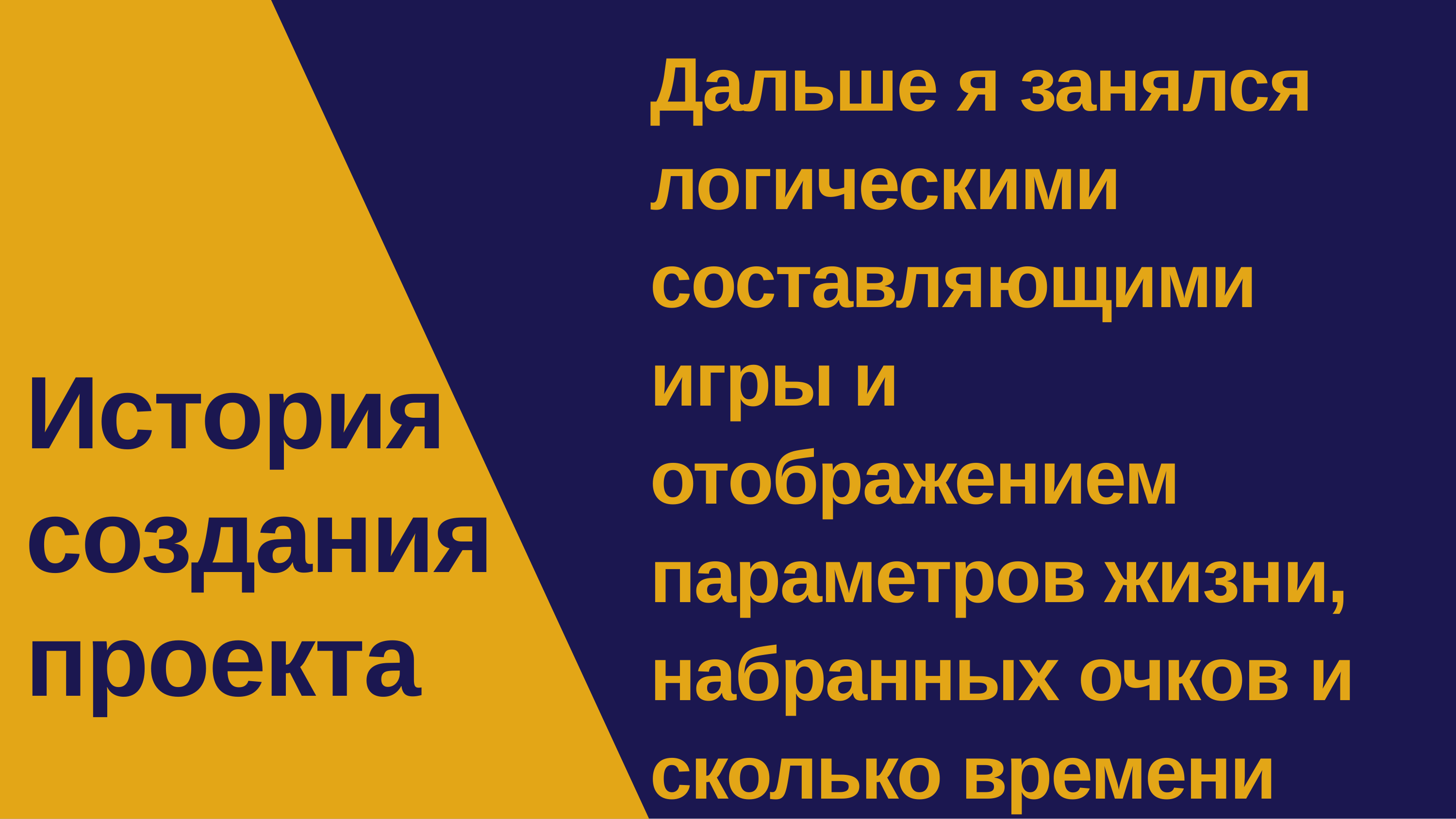

Дальше я занялся логическими составляющими игры и отображением параметров жизни, набранных очков и сколько времени осталось.
# История создания проекта